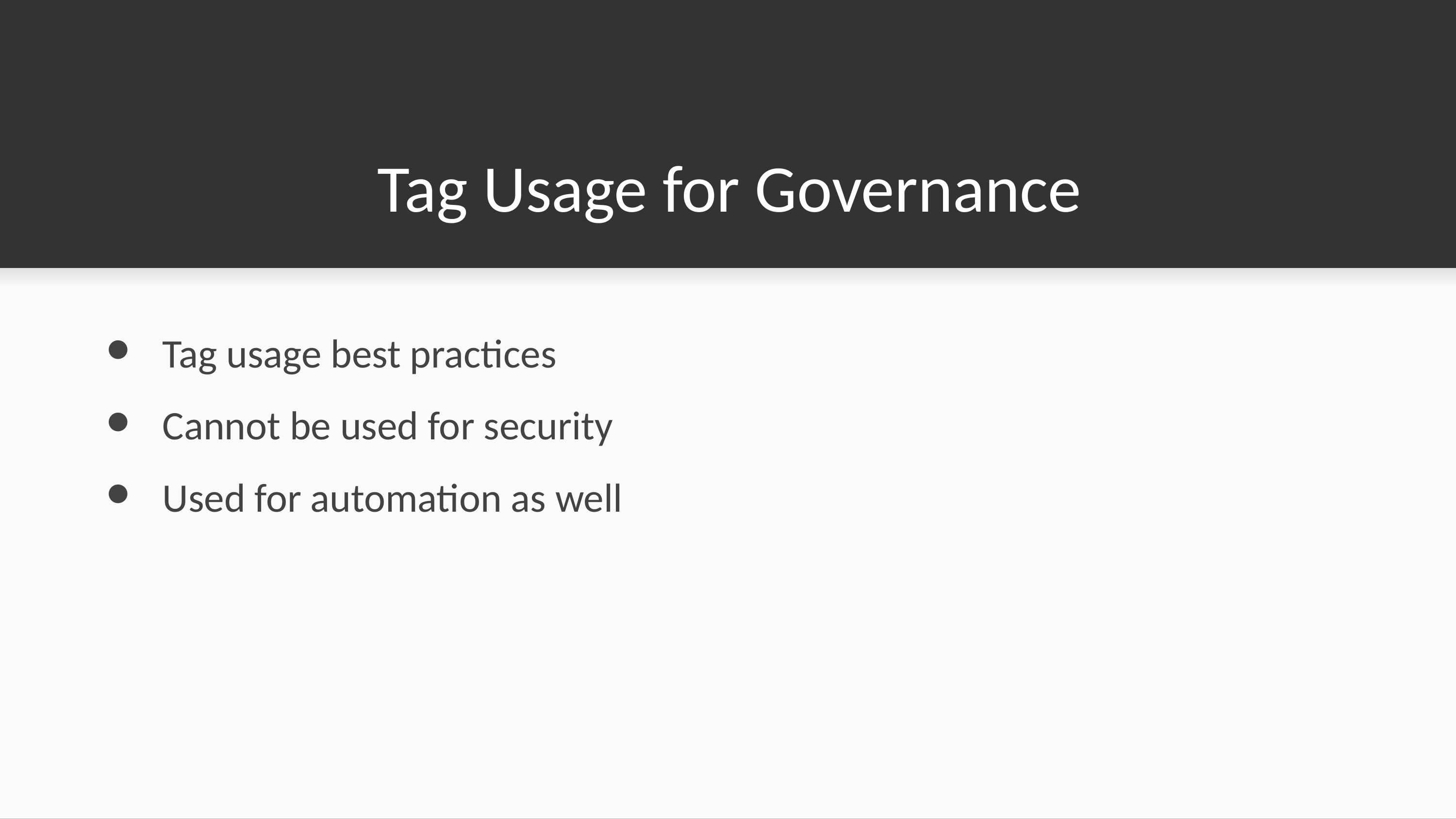

# Tag Usage for Governance
Tag usage best practices
Cannot be used for security
Used for automation as well